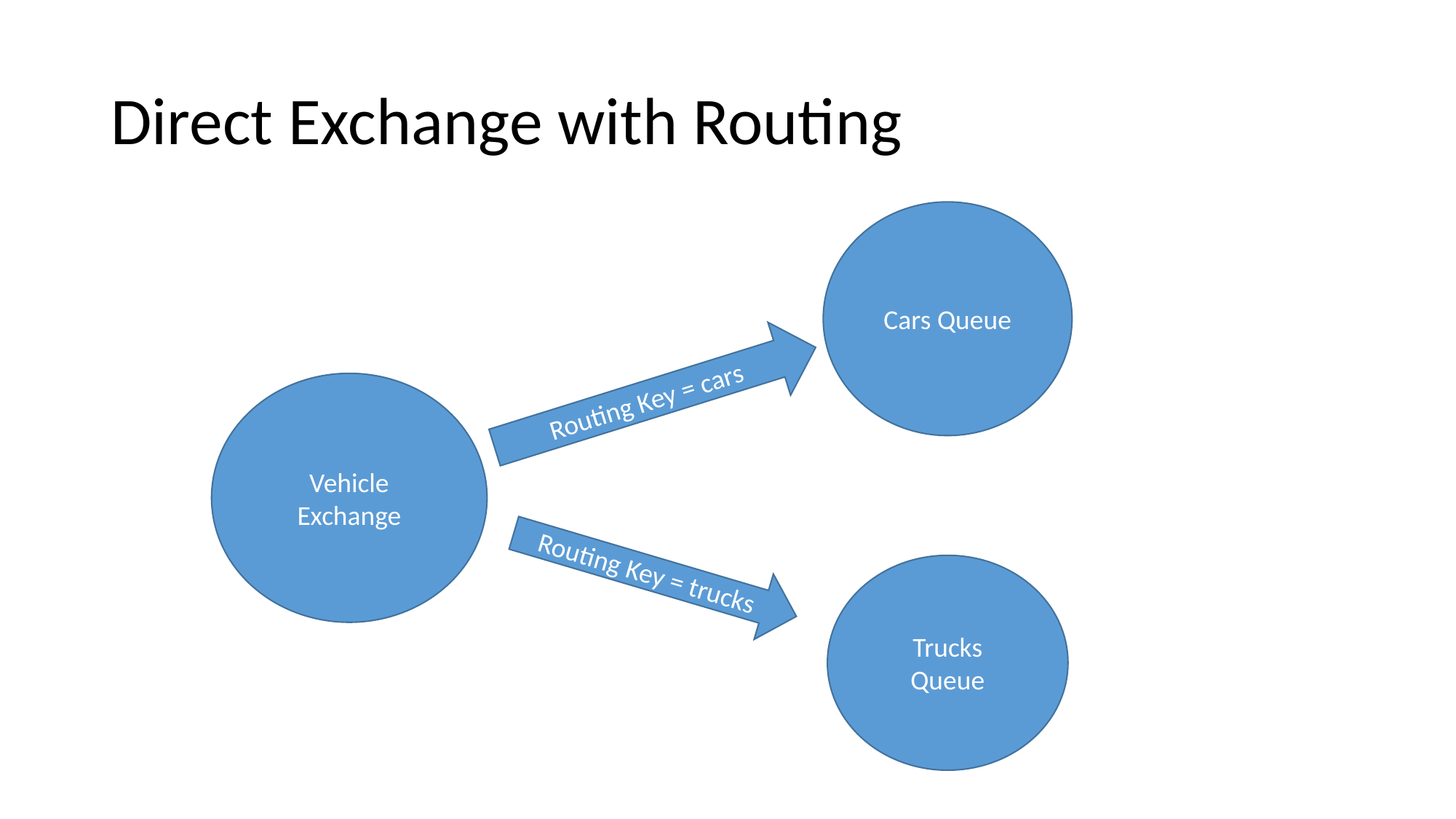

# Direct Exchange with Routing
Cars Queue
Routing Key = cars
Vehicle Exchange
Routing Key = trucks
Trucks Queue